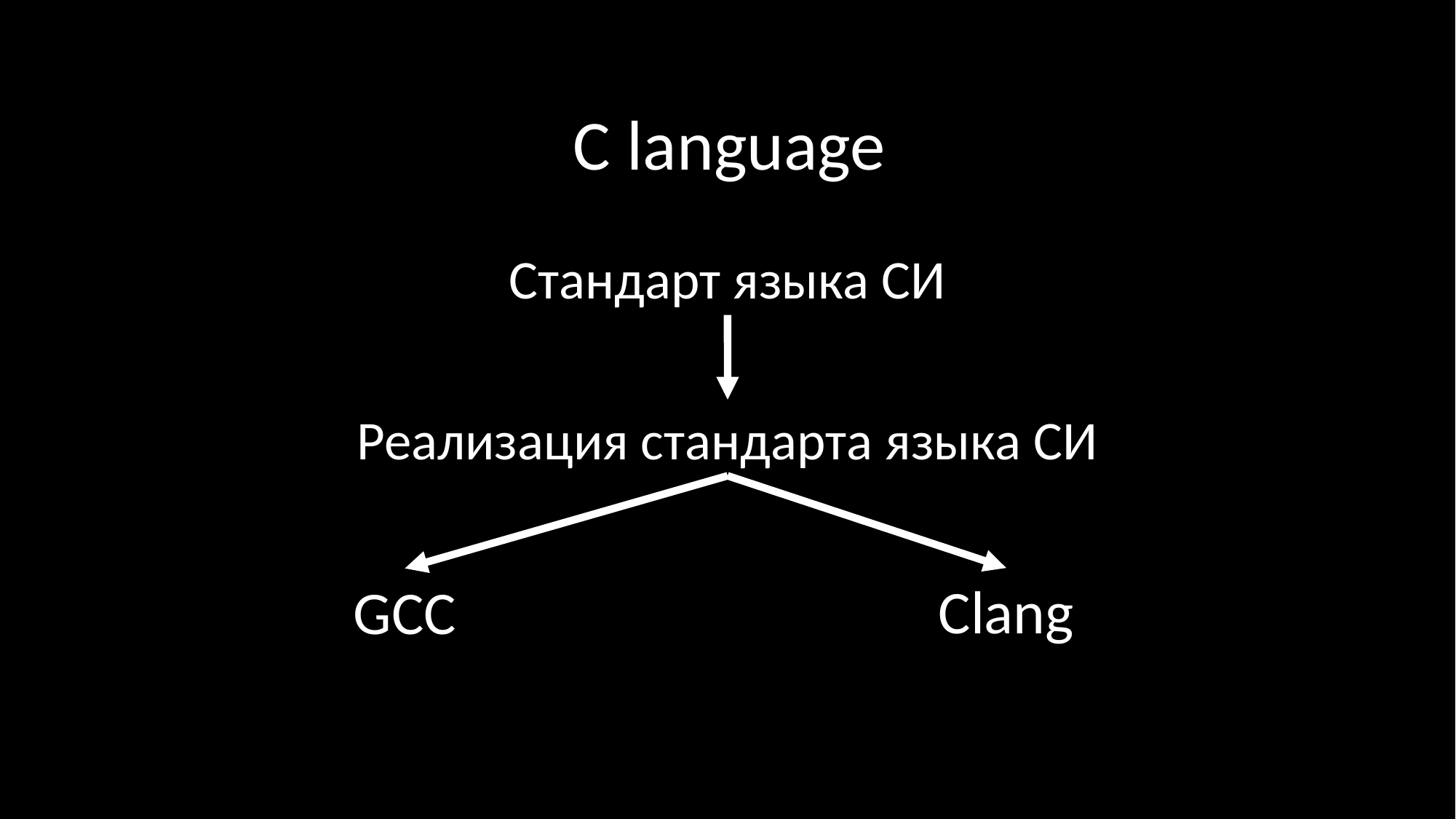

# C language
Стандарт языка СИ
Реализация стандарта языка СИ
Clang
GCC